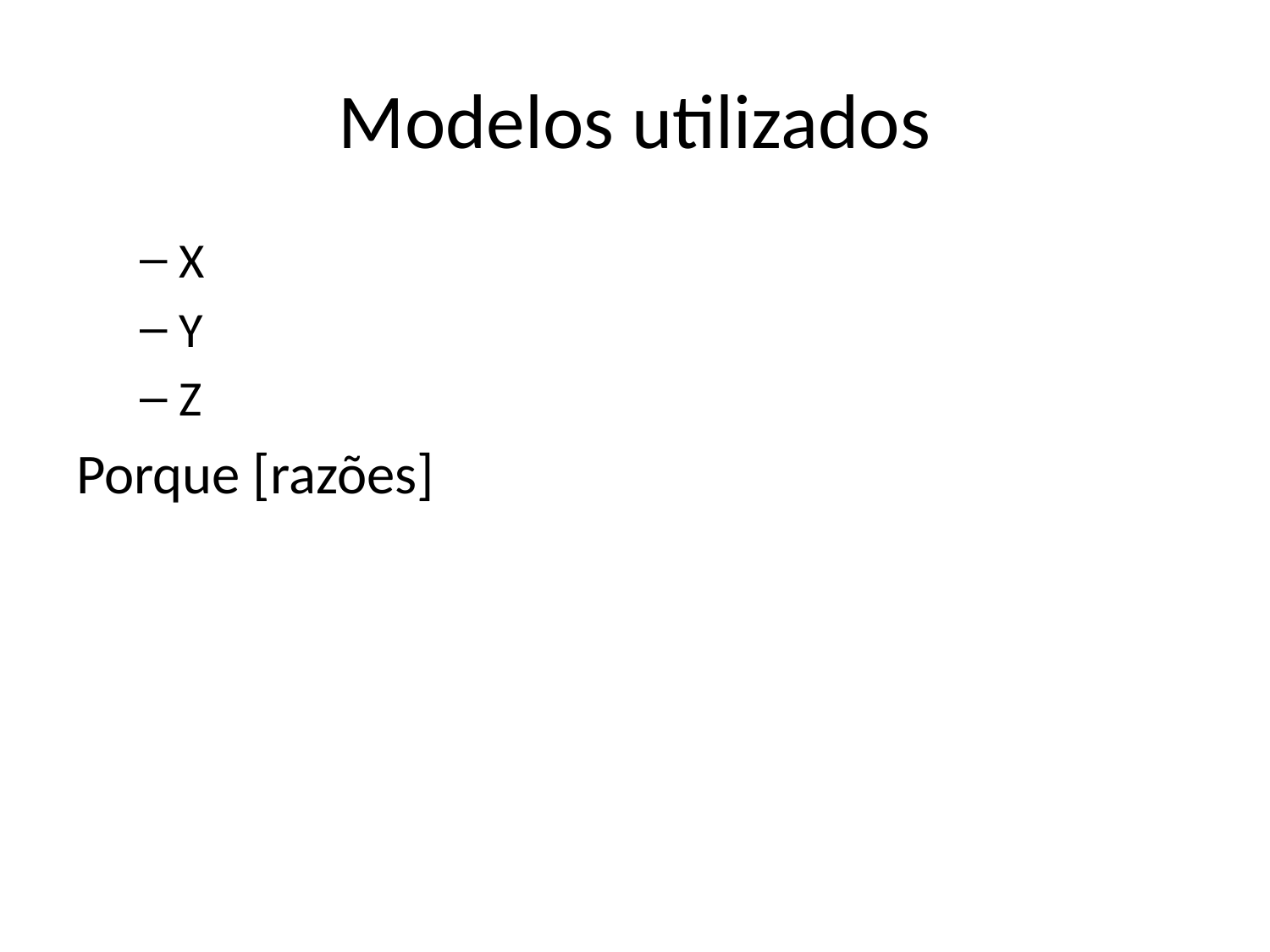

# Modelos utilizados
X
Y
Z
Porque [razões]